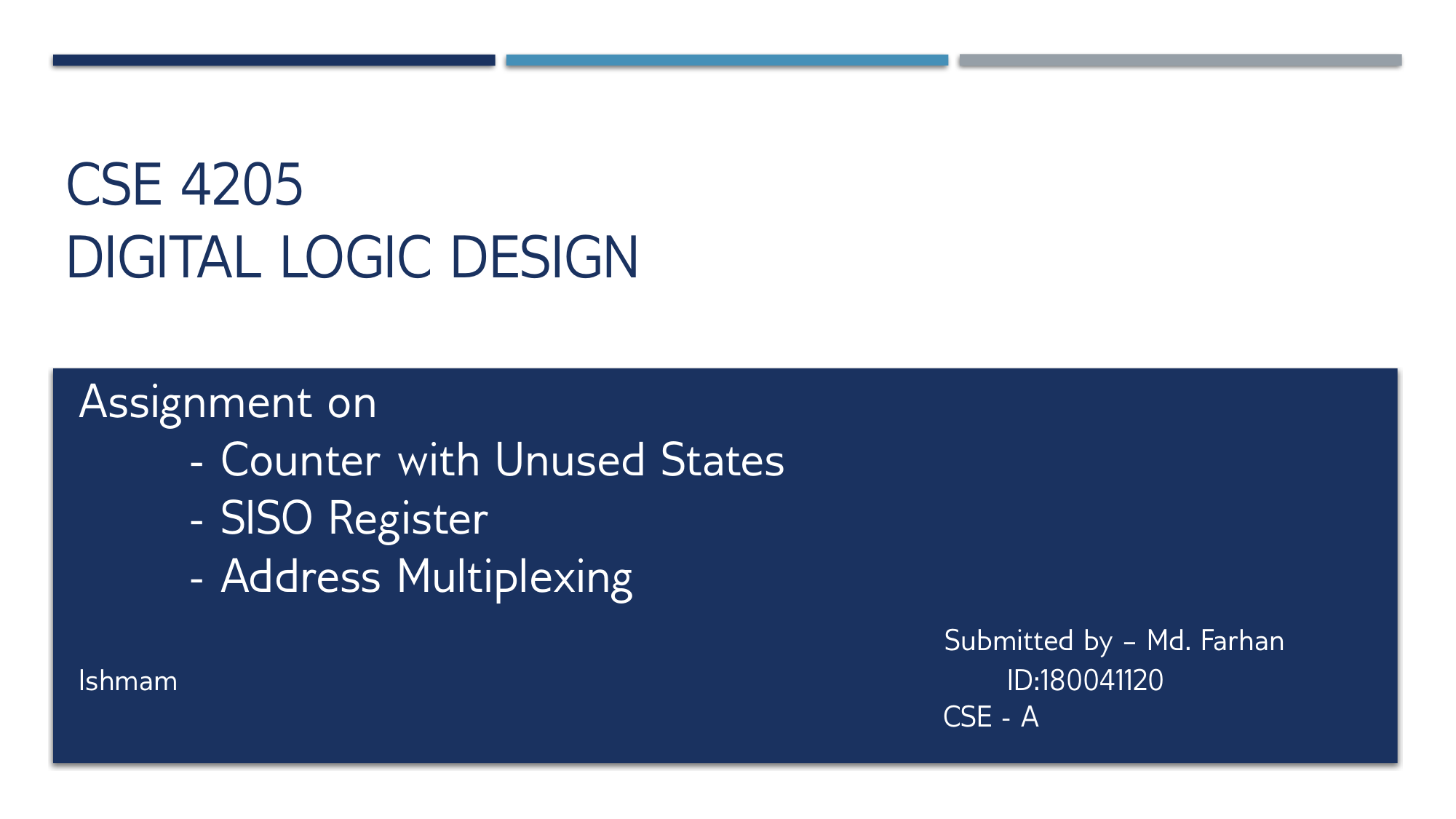

# CSE 4205 Digital Logic Design
Assignment on
	- Counter with Unused States
	- SISO Register
	- Address Multiplexing
							       Submitted by – Md. Farhan Ishmam	                                                                                          ID:180041120									           CSE - A